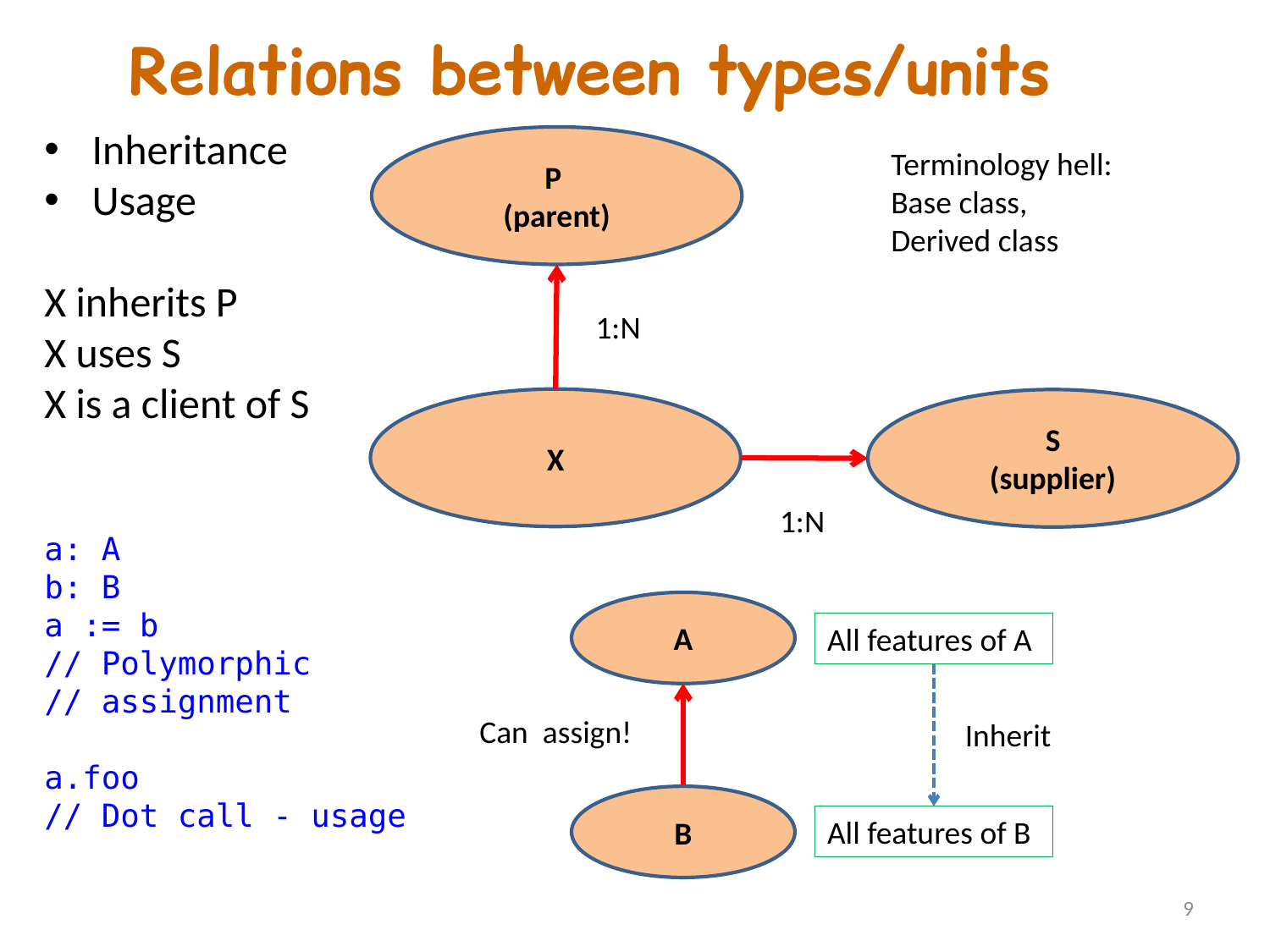

Relations between types/units
Inheritance
Usage

X inherits P
X uses S
X is a client of S

a: A
b: B
a := b
// Polymorphic
// assignment

a.foo
// Dot call - usage
P
(parent)
Terminology hell:
Base class,
Derived class
1:N
X
S
(supplier)
1:N
A
All features of A
Can  assign!
Inherit
B
All features of B
9